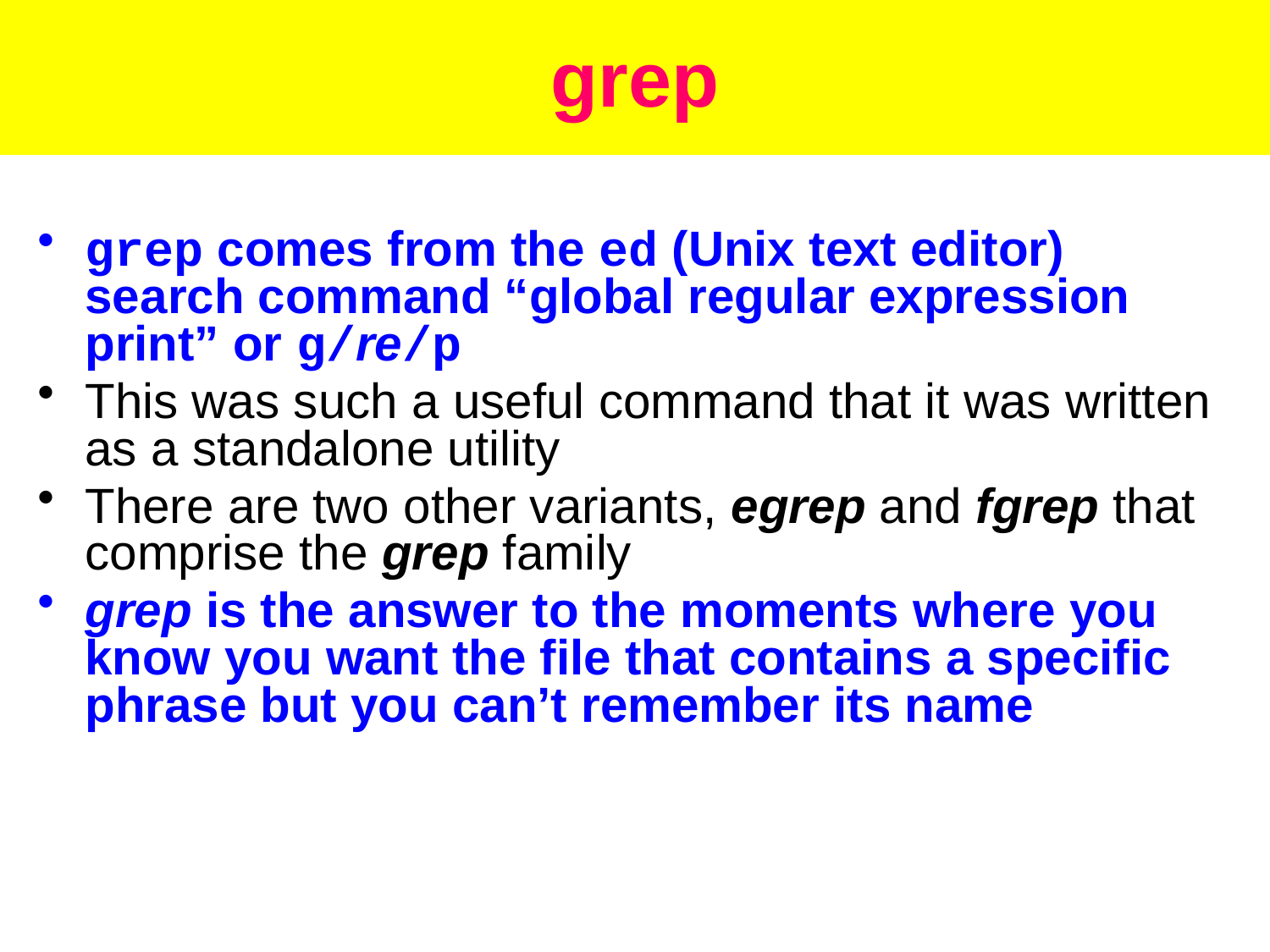

# grep
grep comes from the ed (Unix text editor) search command “global regular expression print” or g/re/p
This was such a useful command that it was written as a standalone utility
There are two other variants, egrep and fgrep that comprise the grep family
grep is the answer to the moments where you know you want the file that contains a specific phrase but you can’t remember its name